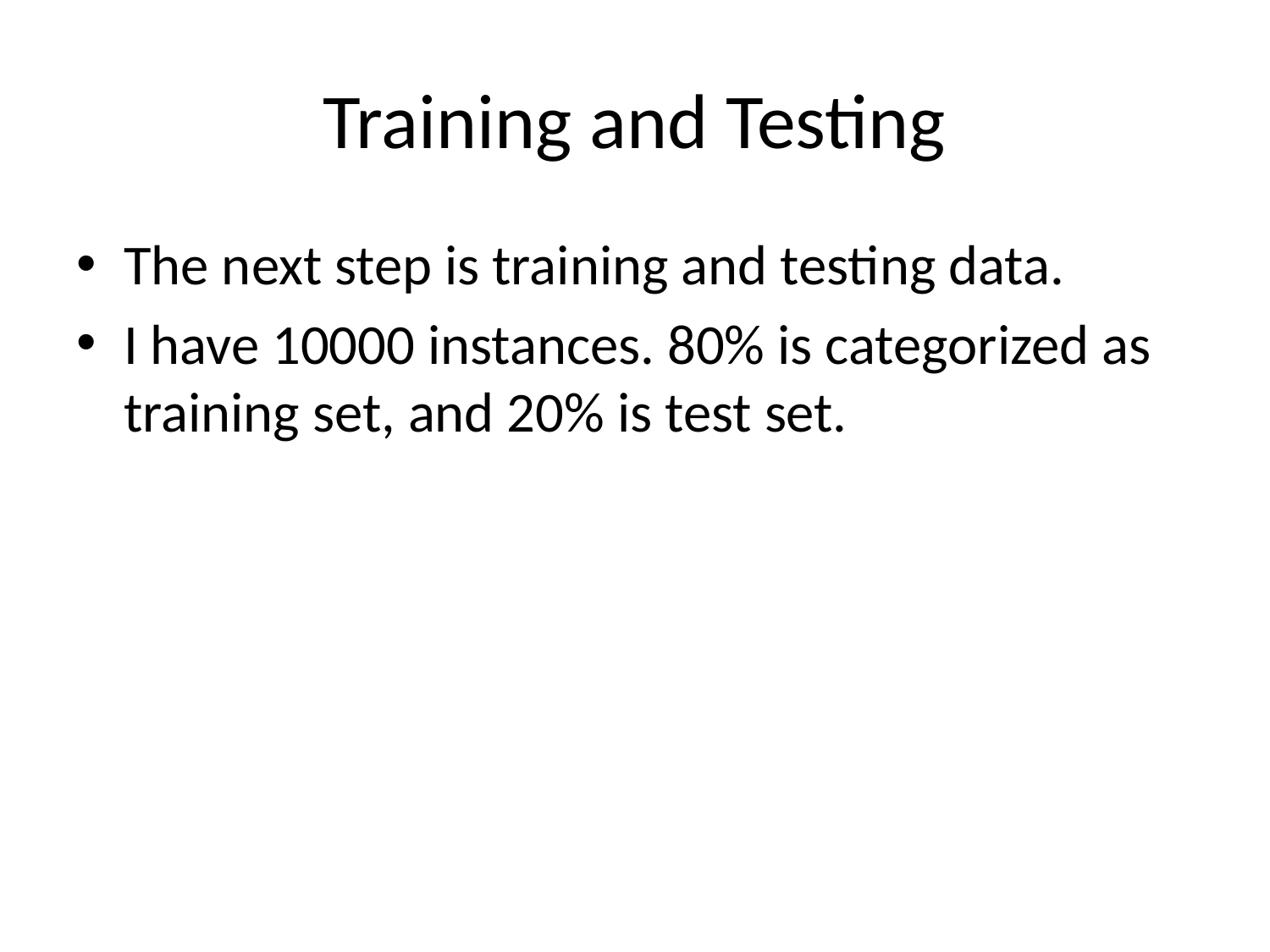

# Training and Testing
The next step is training and testing data.
I have 10000 instances. 80% is categorized as training set, and 20% is test set.